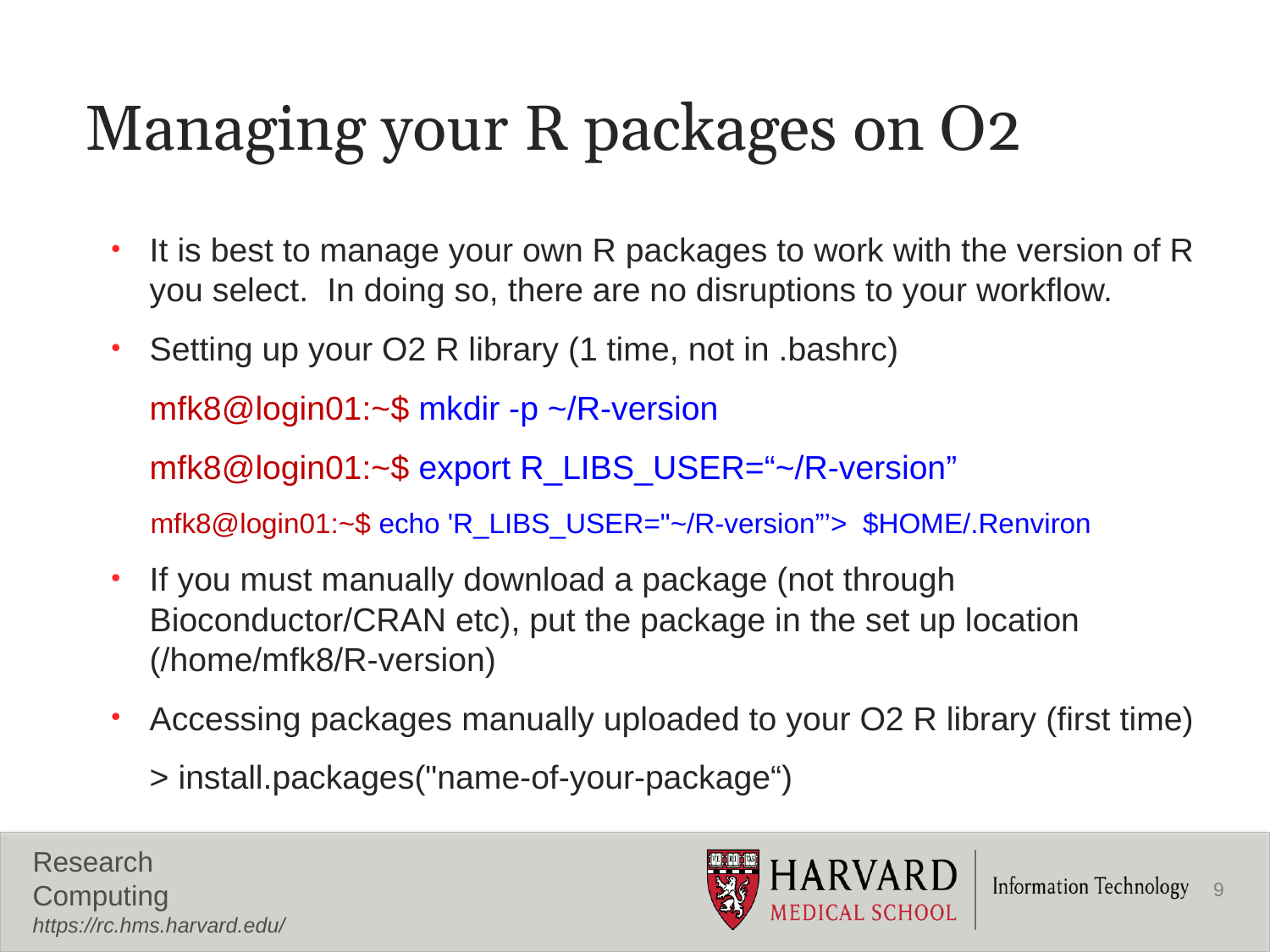

# Managing your R packages on O2
It is best to manage your own R packages to work with the version of R you select.  In doing so, there are no disruptions to your workflow.
Setting up your O2 R library (1 time, not in .bashrc)
	mfk8@login01:~$ mkdir -p ~/R-version
	mfk8@login01:~$ export R_LIBS_USER=“~/R-version”
     mfk8@login01:~$ echo 'R_LIBS_USER="~/R-version”’>  $HOME/.Renviron
If you must manually download a package (not through Bioconductor/CRAN etc), put the package in the set up location (/home/mfk8/R-version)
Accessing packages manually uploaded to your O2 R library (first time)
	> install.packages("name-of-your-package“)